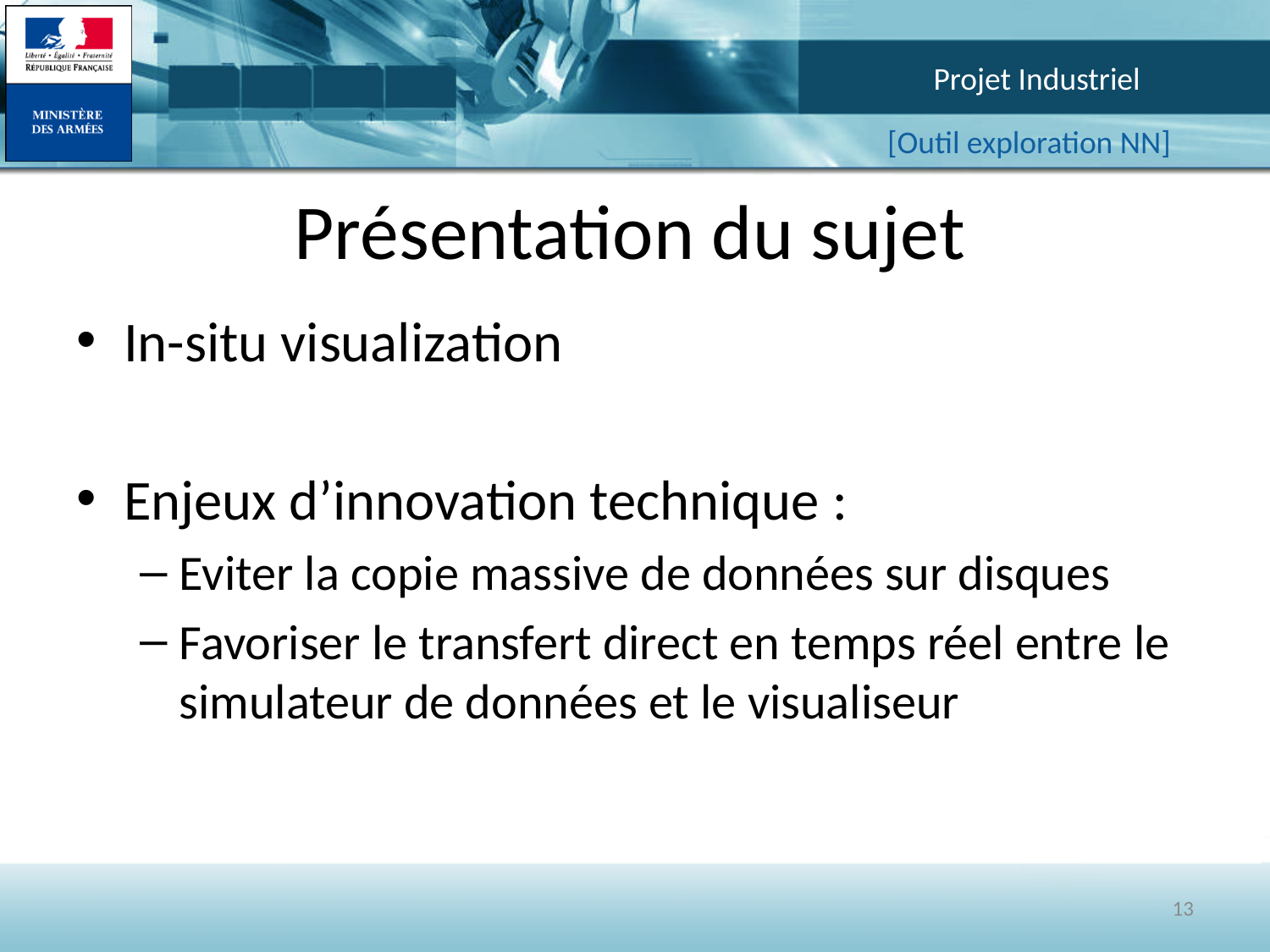

# Présentation du sujet
In-situ visualization

Enjeux d’innovation technique :
Eviter la copie massive de données sur disques
Favoriser le transfert direct en temps réel entre le simulateur de données et le visualiseur
13